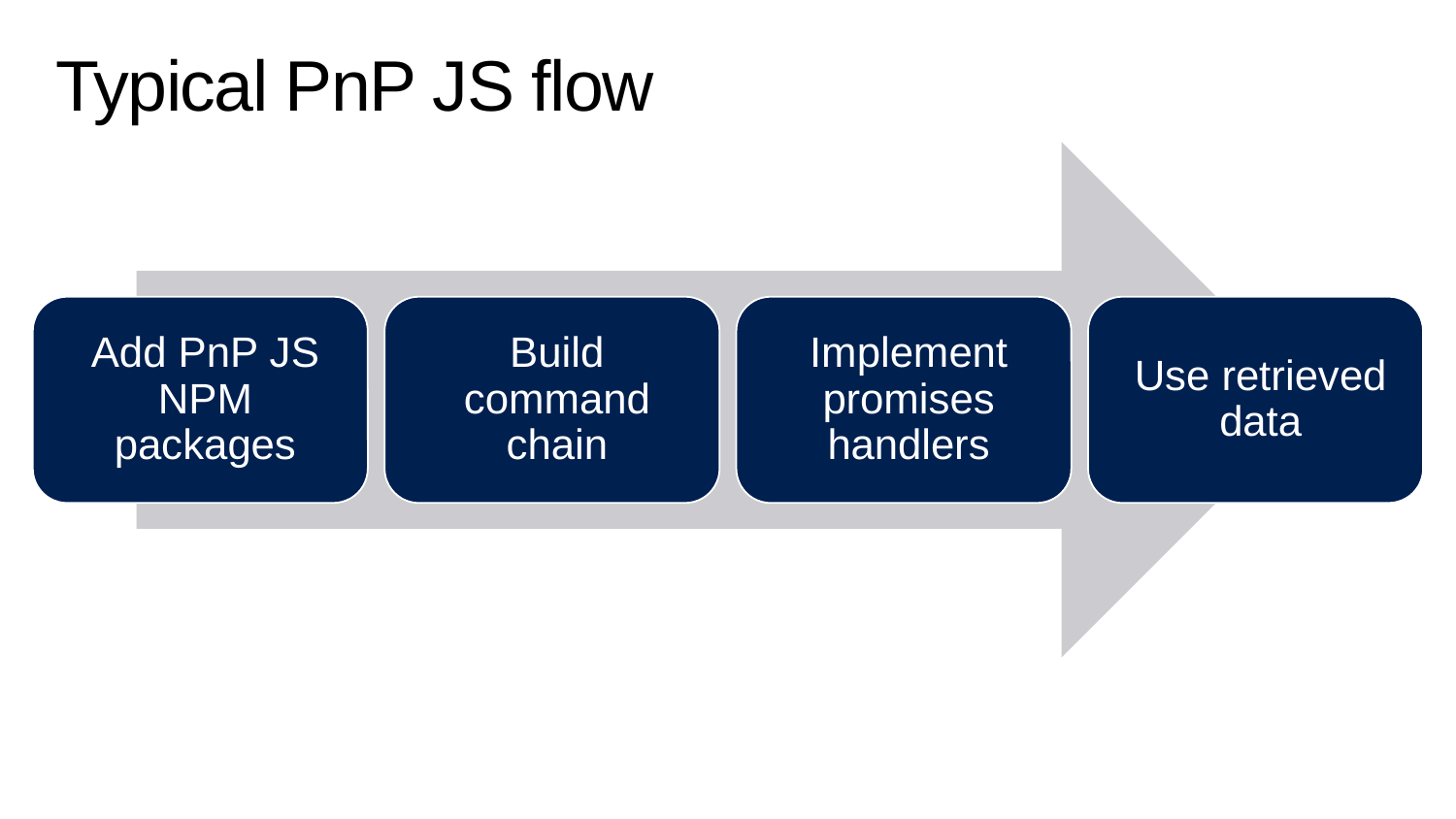

# Typical PnP JS flow
Add PnP JS NPM packages
Build command chain
Implement promises handlers
Use retrieved data